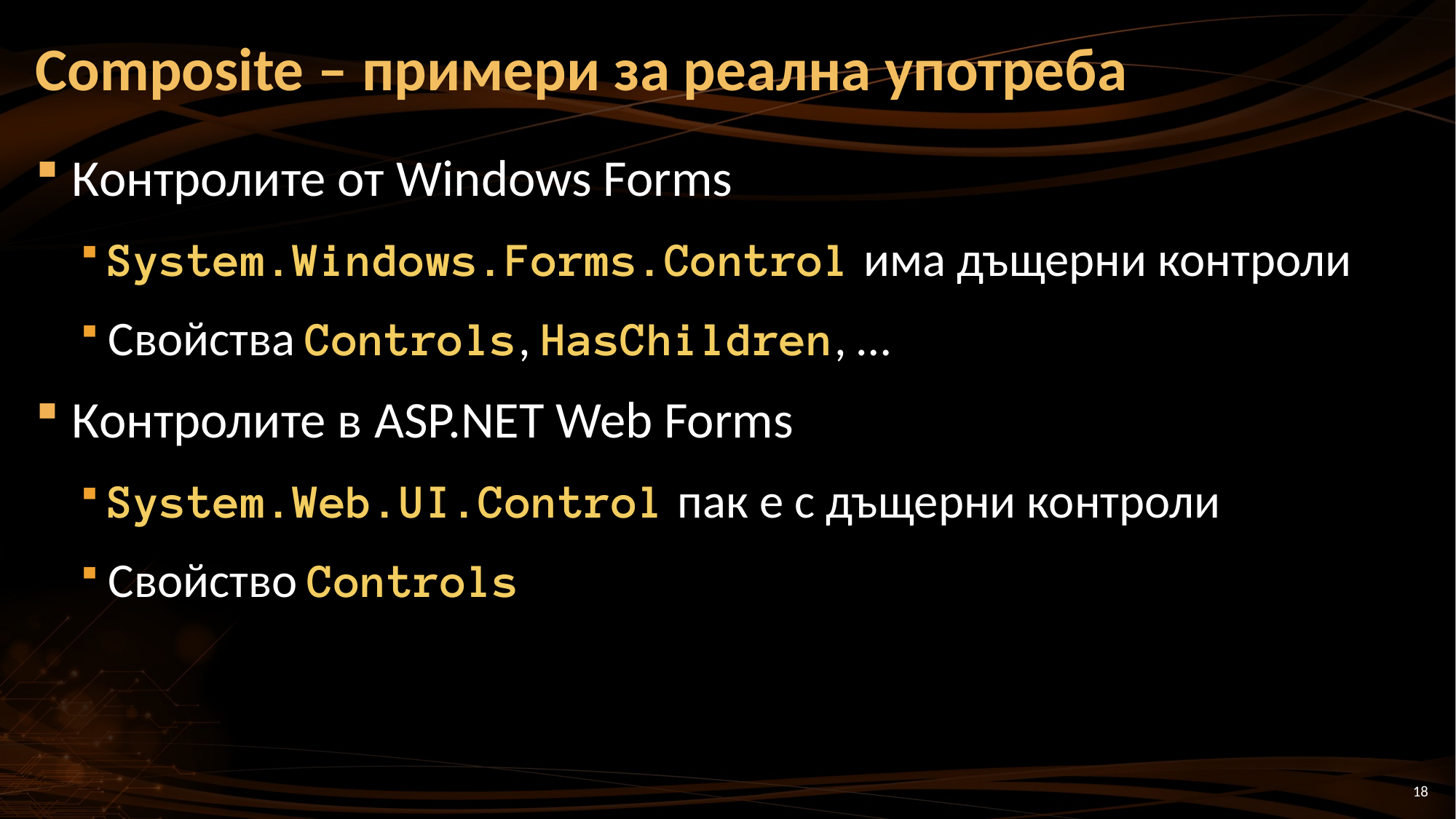

# Composite – примери за реална употреба
Контролите от Windows Forms
System.Windows.Forms.Control има дъщерни контроли
Свойства Controls, HasChildren, …
Контролите в ASP.NET Web Forms
System.Web.UI.Control пак е с дъщерни контроли
Свойство Controls
18